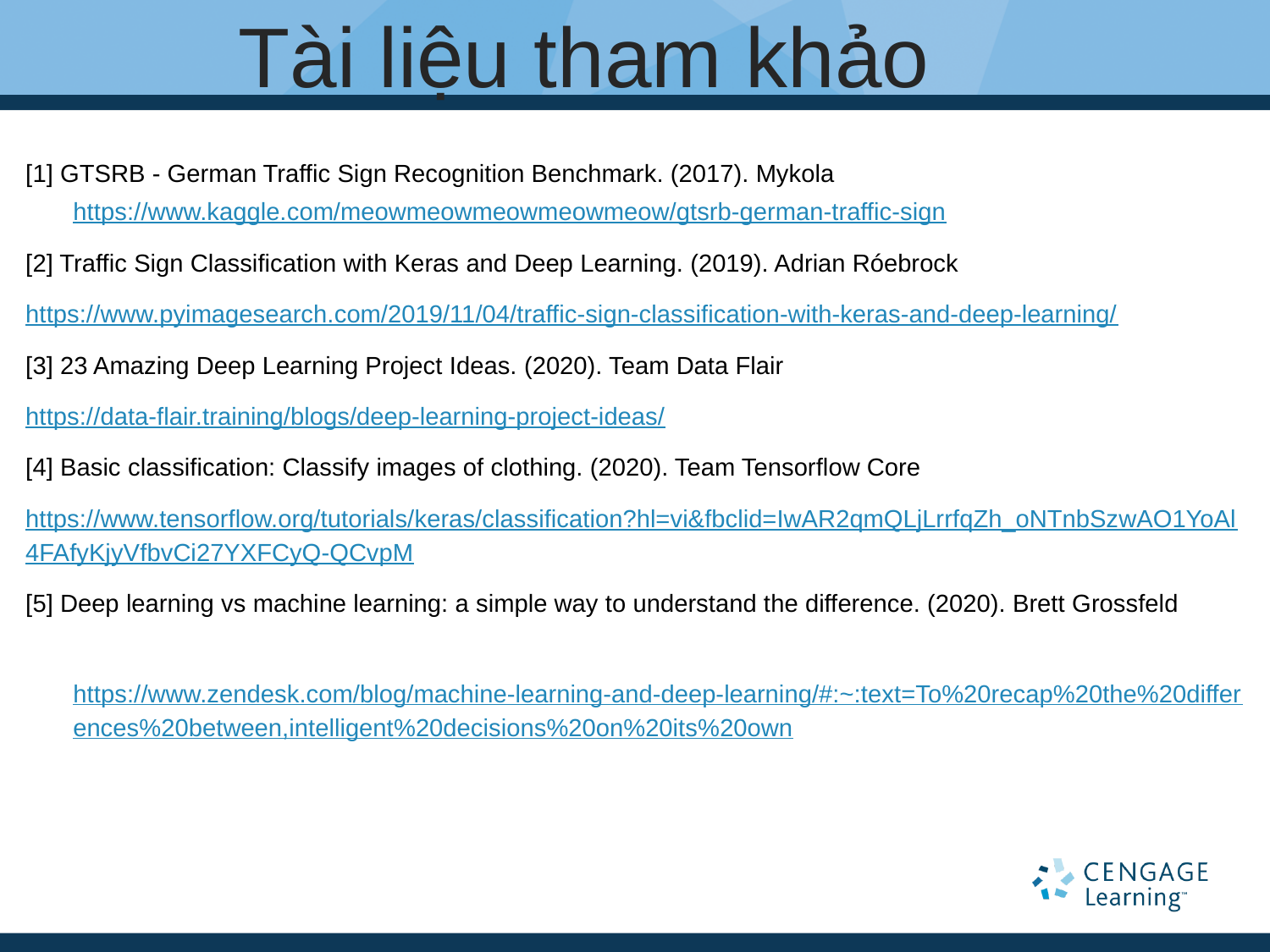

Tài liệu tham khảo
[1] GTSRB - German Traffic Sign Recognition Benchmark. (2017). Mykola https://www.kaggle.com/meowmeowmeowmeowmeow/gtsrb-german-traffic-sign
[2] Traffic Sign Classification with Keras and Deep Learning. (2019). Adrian Róebrock
https://www.pyimagesearch.com/2019/11/04/traffic-sign-classification-with-keras-and-deep-learning/
[3] 23 Amazing Deep Learning Project Ideas. (2020). Team Data Flair
https://data-flair.training/blogs/deep-learning-project-ideas/
[4] Basic classification: Classify images of clothing. (2020). Team Tensorflow Core
https://www.tensorflow.org/tutorials/keras/classification?hl=vi&fbclid=IwAR2qmQLjLrrfqZh_oNTnbSzwAO1YoAl4FAfyKjyVfbvCi27YXFCyQ-QCvpM
[5] Deep learning vs machine learning: a simple way to understand the difference. (2020). Brett Grossfeld
 https://www.zendesk.com/blog/machine-learning-and-deep-learning/#:~:text=To%20recap%20the%20differences%20between,intelligent%20decisions%20on%20its%20own